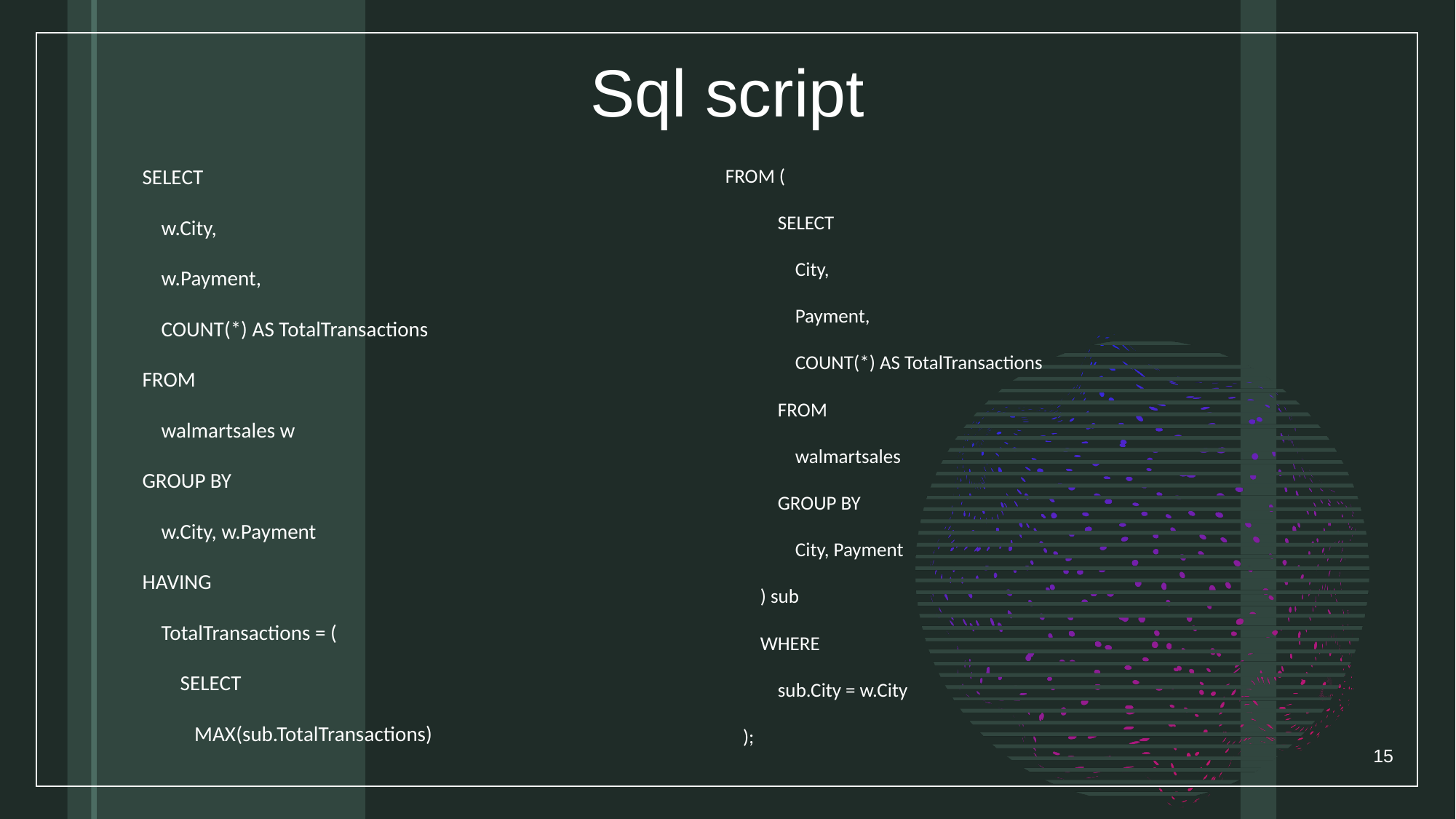

# Sql script
SELECT
    w.City,
    w.Payment,
    COUNT(*) AS TotalTransactions
FROM
    walmartsales w
GROUP BY
    w.City, w.Payment
HAVING
    TotalTransactions = (
        SELECT
           MAX(sub.TotalTransactions)

FROM (
            SELECT
                City,
                Payment,
                COUNT(*) AS TotalTransactions
            FROM
                walmartsales
            GROUP BY
                City, Payment
        ) sub
        WHERE
            sub.City = w.City
    );

15